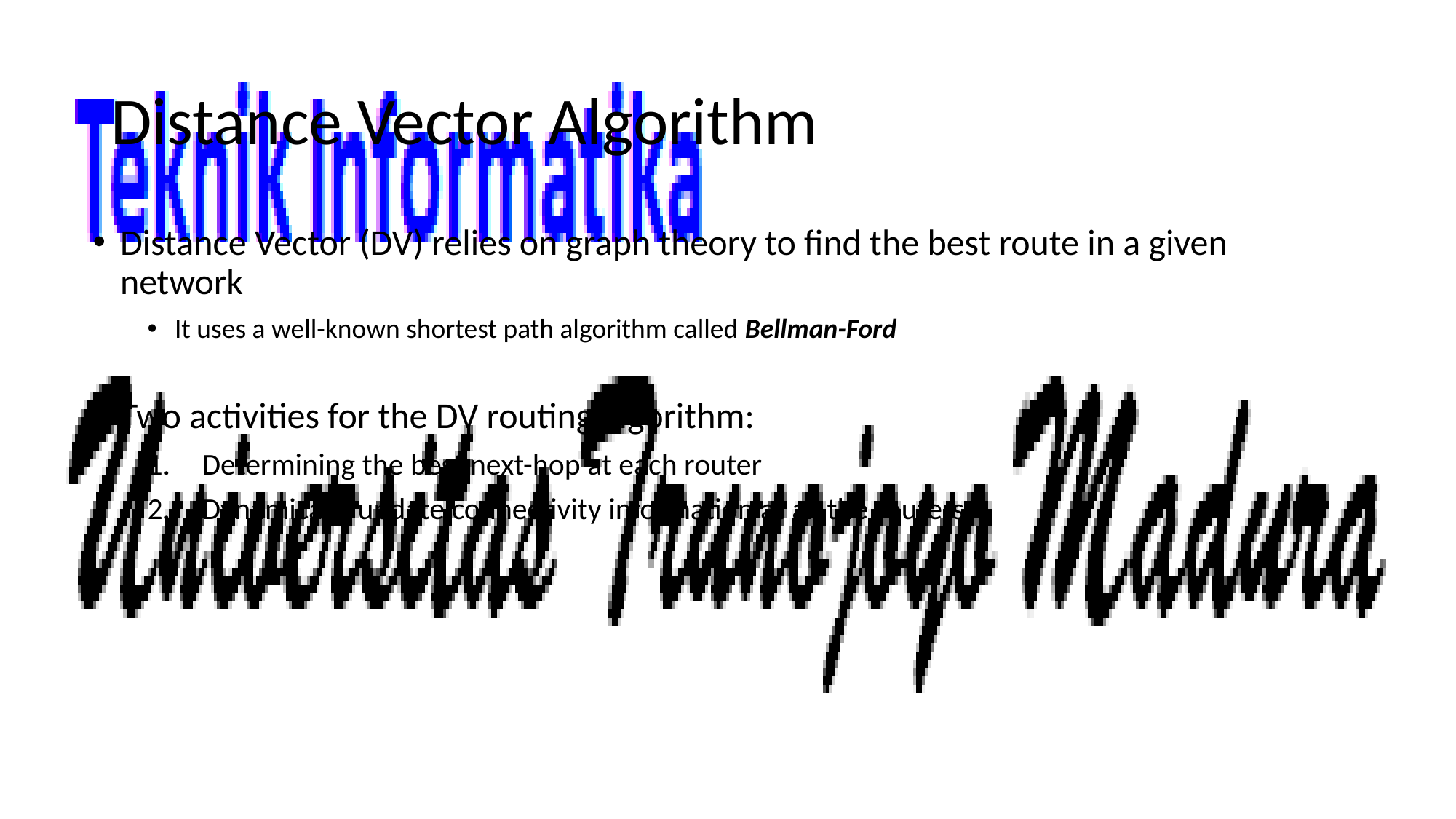

# Distance Vector Algorithm
Distance Vector (DV) relies on graph theory to find the best route in a given network
It uses a well-known shortest path algorithm called Bellman-Ford

Two activities for the DV routing algorithm:
Determining the best next-hop at each router
Dynamically update connectivity information at all the routers